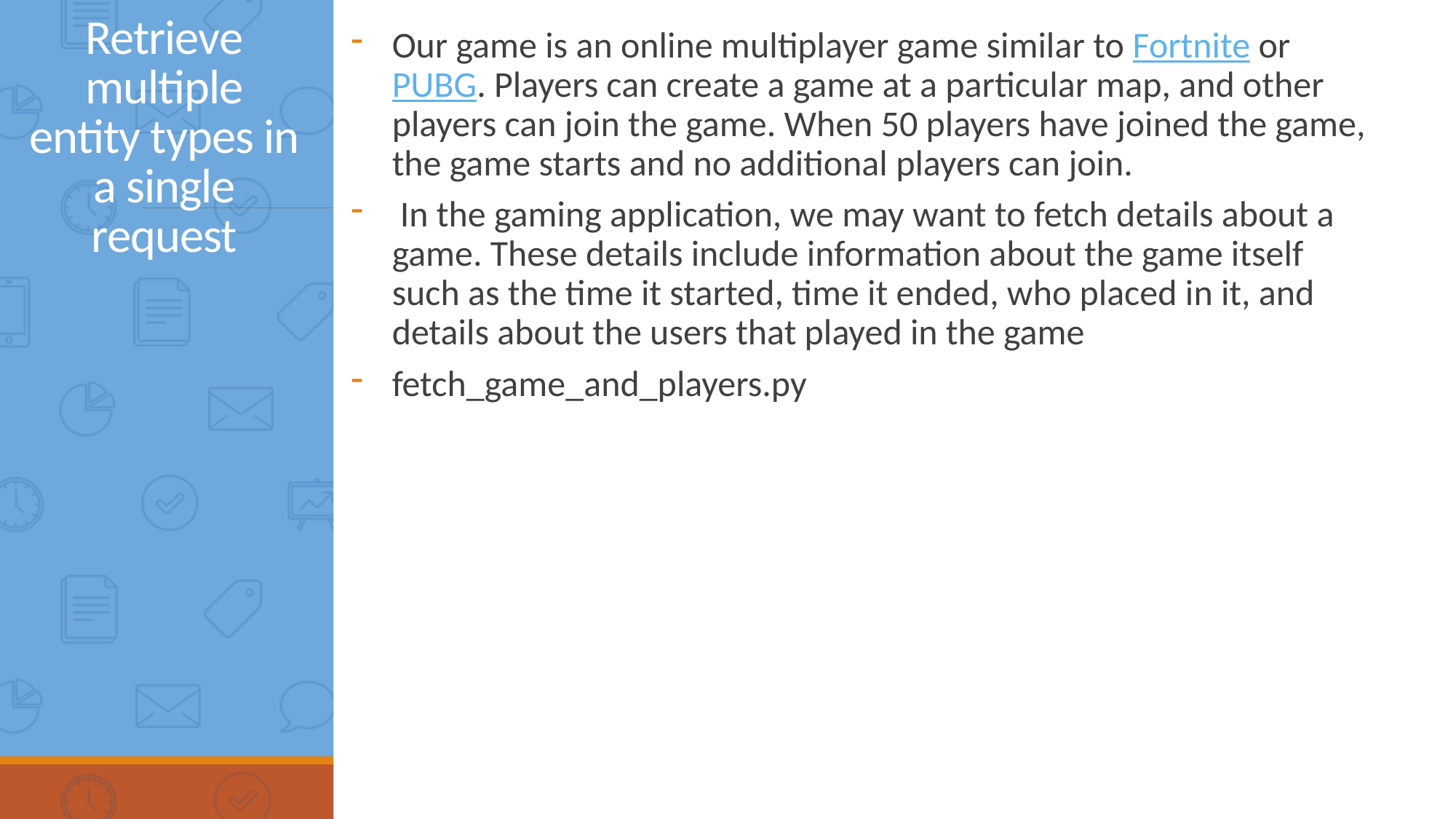

# Retrieve multiple entity types in a single request
Our game is an online multiplayer game similar to Fortnite or PUBG. Players can create a game at a particular map, and other players can join the game. When 50 players have joined the game, the game starts and no additional players can join.
 In the gaming application, we may want to fetch details about a game. These details include information about the game itself such as the time it started, time it ended, who placed in it, and details about the users that played in the game
fetch_game_and_players.py